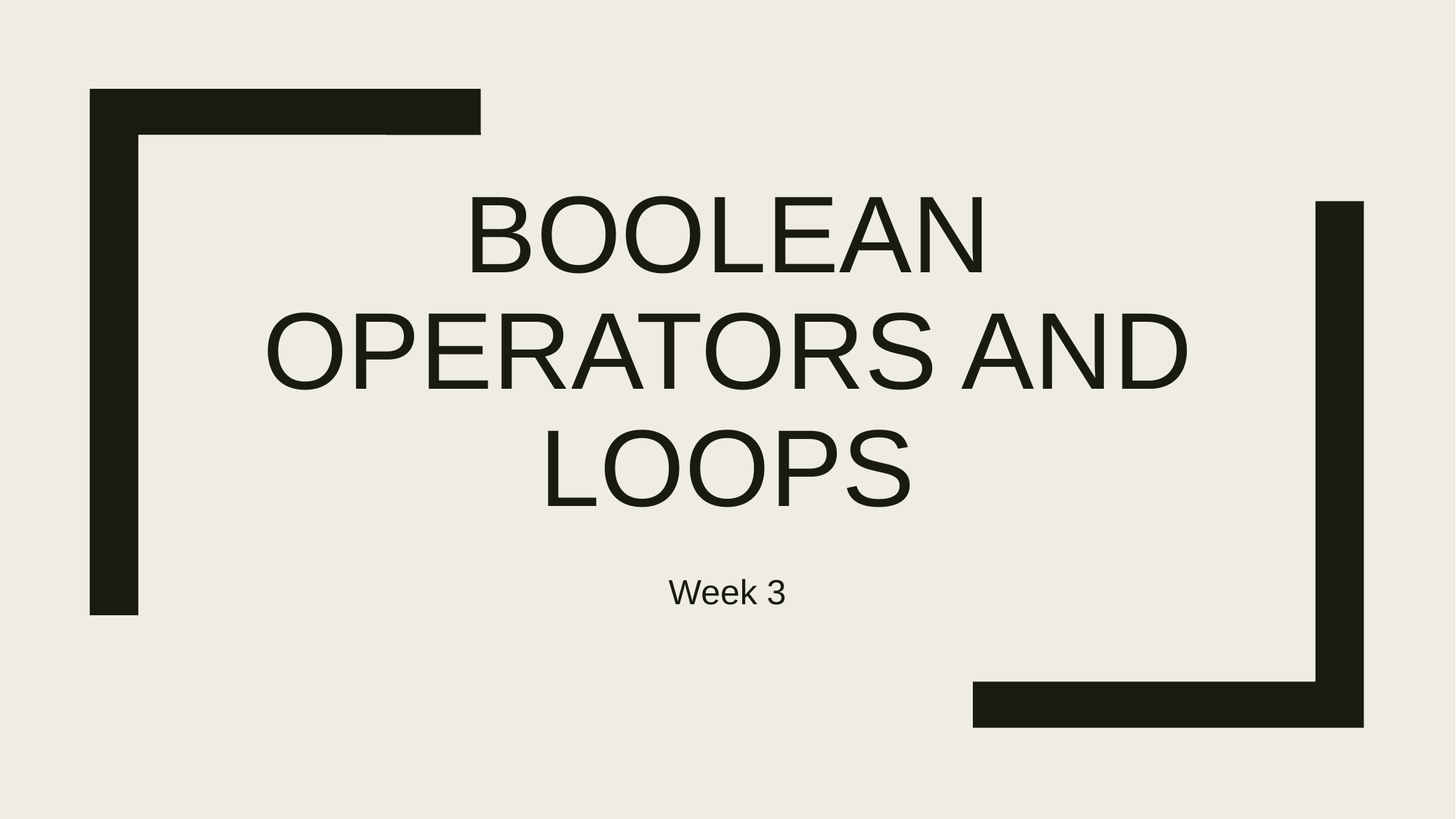

# Boolean operators and loops
Week 3